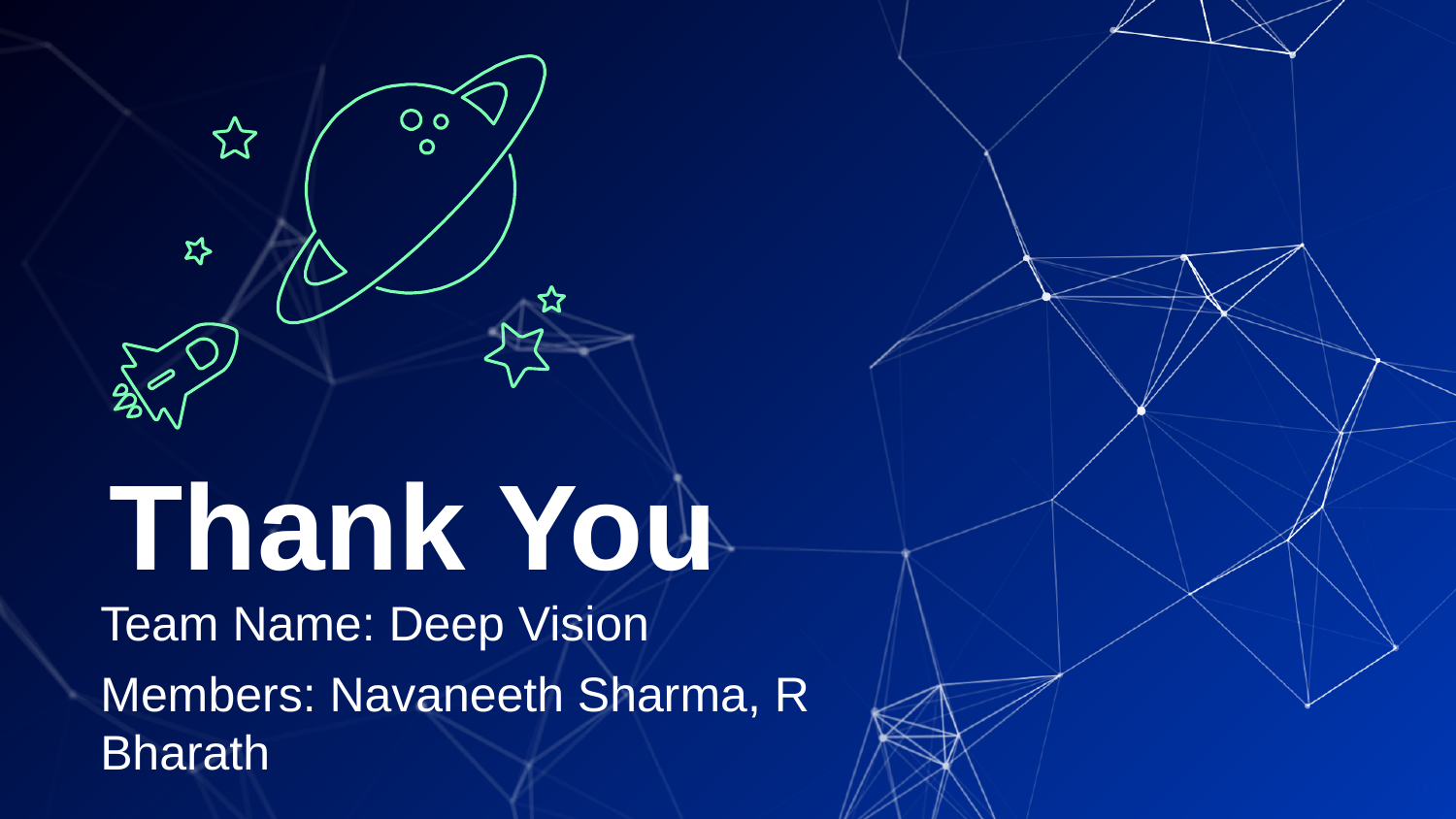

Thank You
Team Name: Deep Vision
Members: Navaneeth Sharma, R Bharath
10